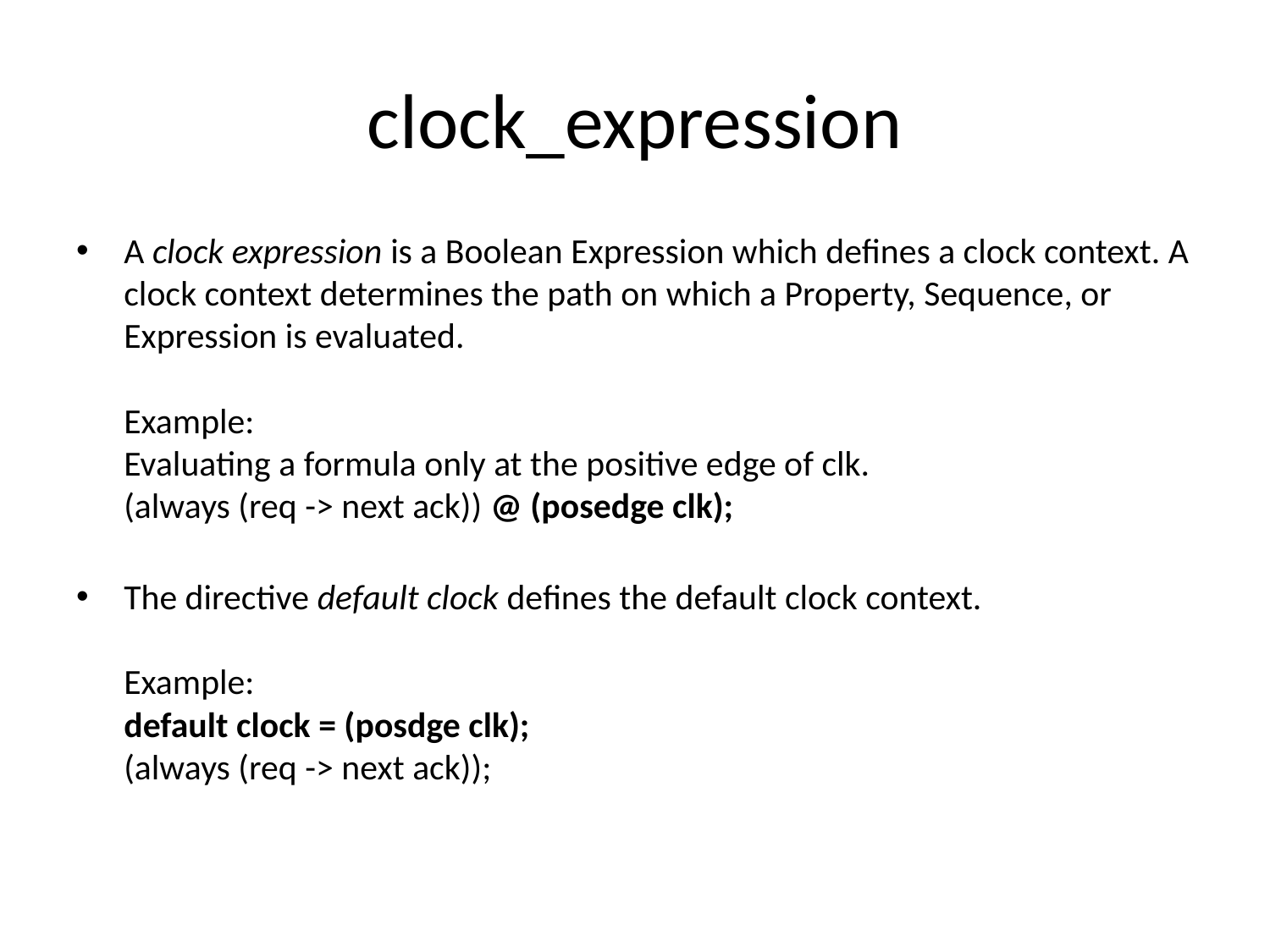

# clock_expression
A clock expression is a Boolean Expression which defines a clock context. A clock context determines the path on which a Property, Sequence, or Expression is evaluated.
Example:
Evaluating a formula only at the positive edge of clk.
(always (req -> next ack)) @ (posedge clk);
The directive default clock defines the default clock context.
Example:
default clock = (posdge clk);
(always (req -> next ack));